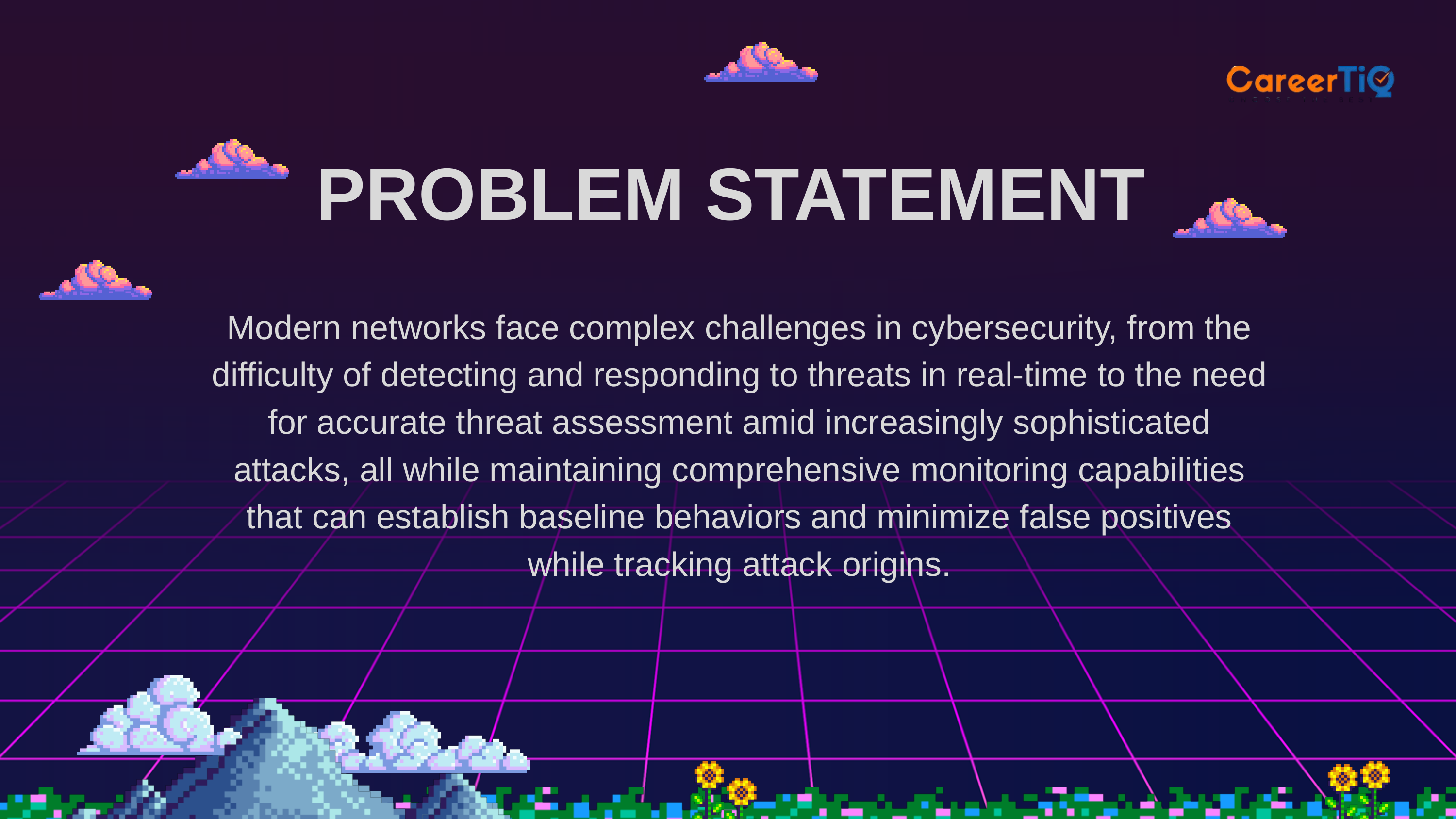

PROBLEM STATEMENT

Modern networks face complex challenges in cybersecurity, from the difficulty of detecting and responding to threats in real-time to the need for accurate threat assessment amid increasingly sophisticated attacks, all while maintaining comprehensive monitoring capabilities that can establish baseline behaviors and minimize false positives while tracking attack origins.